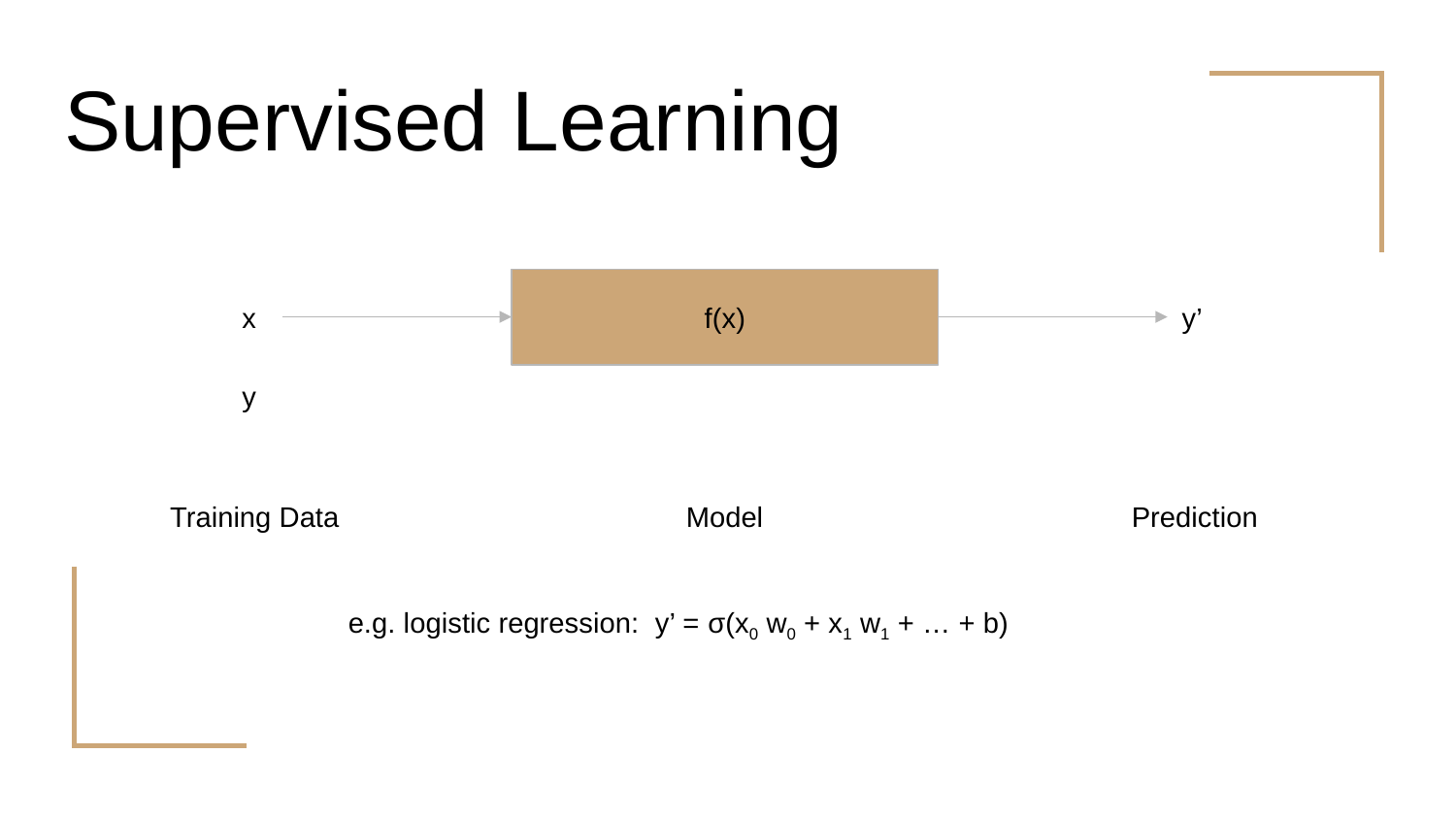

# Supervised Learning
x
f(x)
y’
y
Training Data
Model
Prediction
e.g. logistic regression:  y’ = σ(x0 w0 + x1 w1 + … + b)